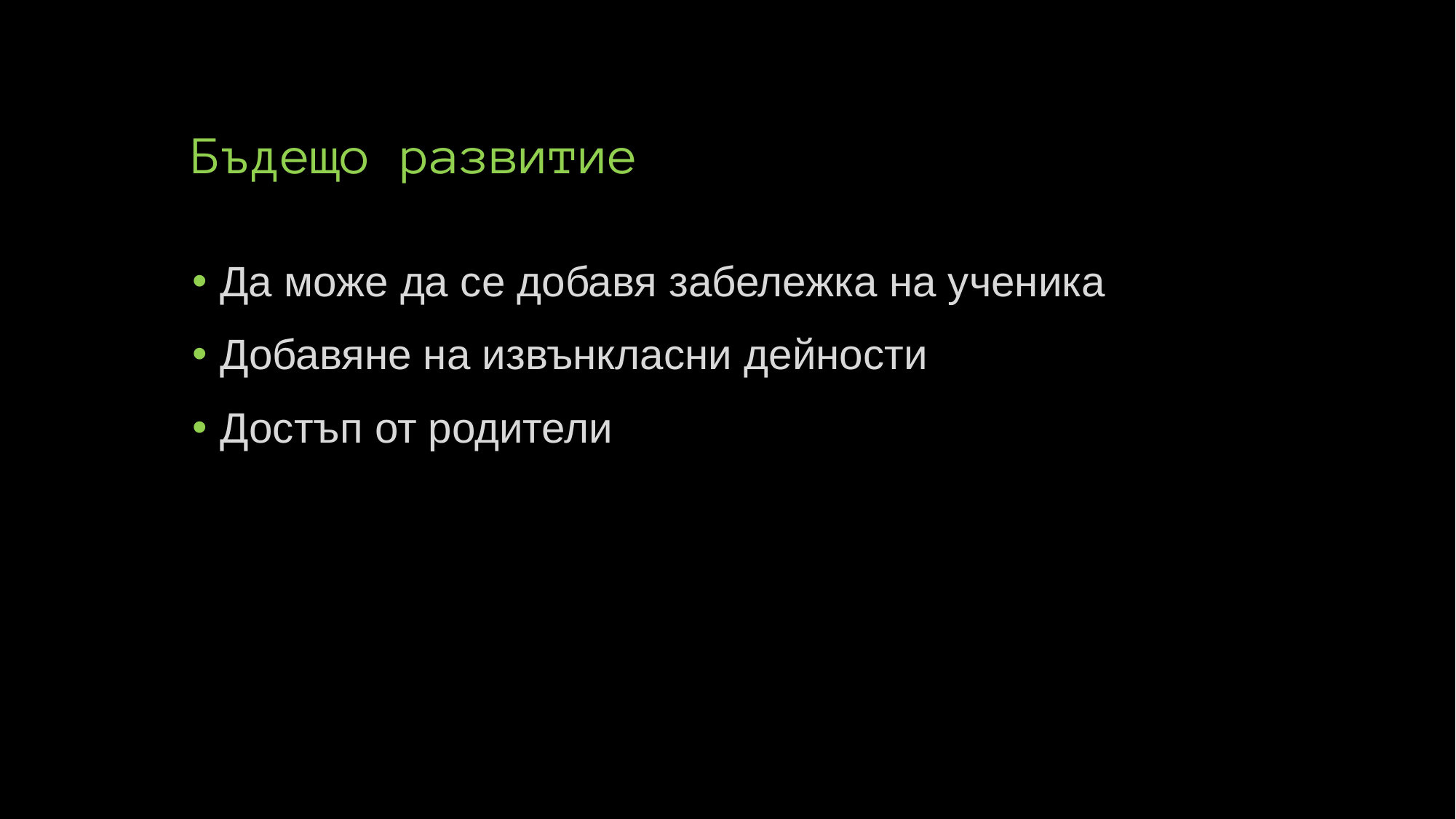

# Бъдещо развитие
Да може да се добавя забележка на ученика
Добавяне на извънкласни дейности
Достъп от родители